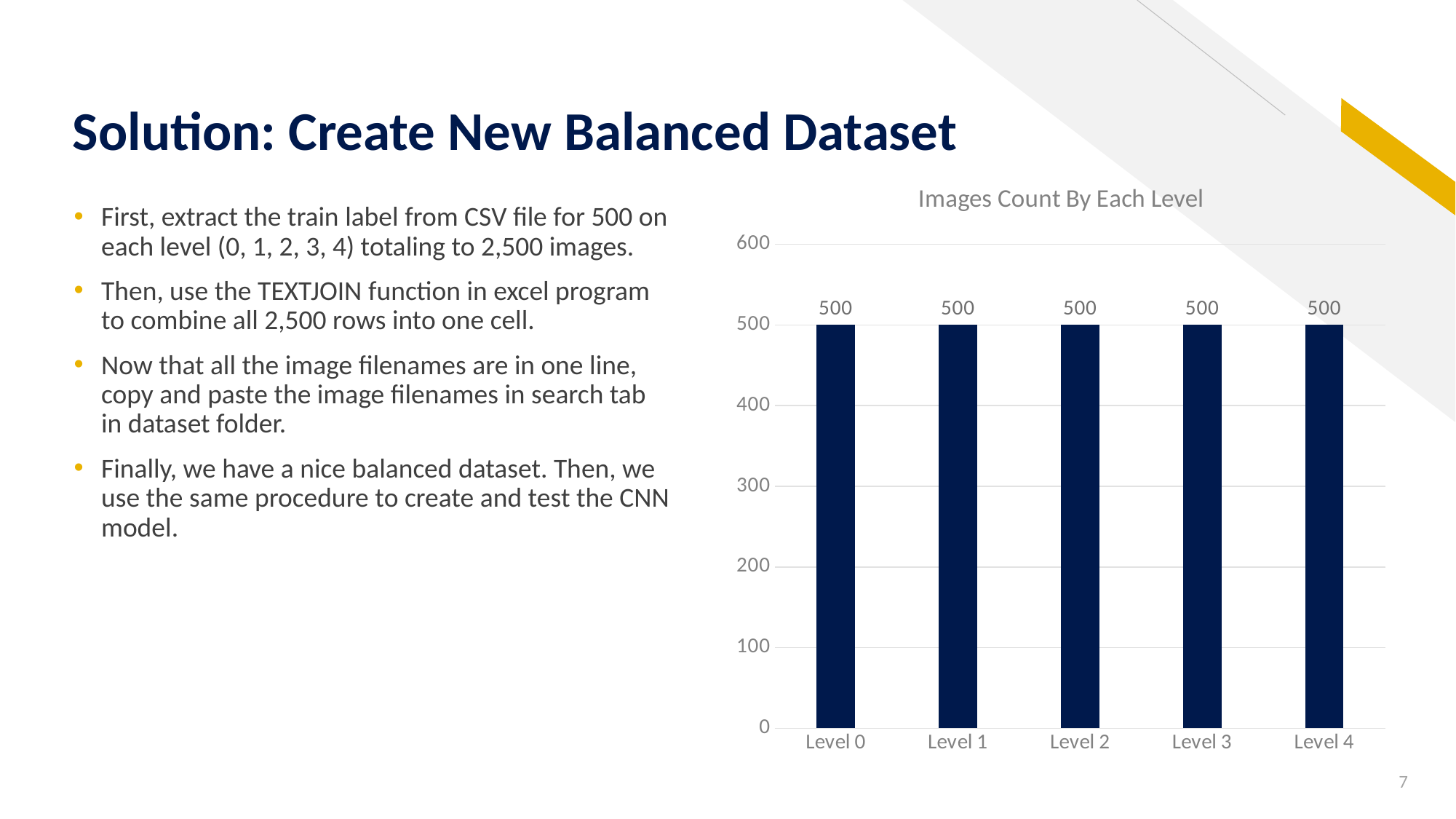

# Solution: Create New Balanced Dataset

### Chart:

| Category | Images Count By Each Level |
|---|---|
| Level 0 | 500.0 |
| Level 1 | 500.0 |
| Level 2 | 500.0 |
| Level 3 | 500.0 |
| Level 4 | 500.0 |
First, extract the train label from CSV file for 500 on each level (0, 1, 2, 3, 4) totaling to 2,500 images.
Then, use the TEXTJOIN function in excel program to combine all 2,500 rows into one cell.
Now that all the image filenames are in one line,  copy and paste the image filenames in search tab in dataset folder.
Finally, we have a nice balanced dataset. Then, we use the same procedure to create and test the CNN model.

7